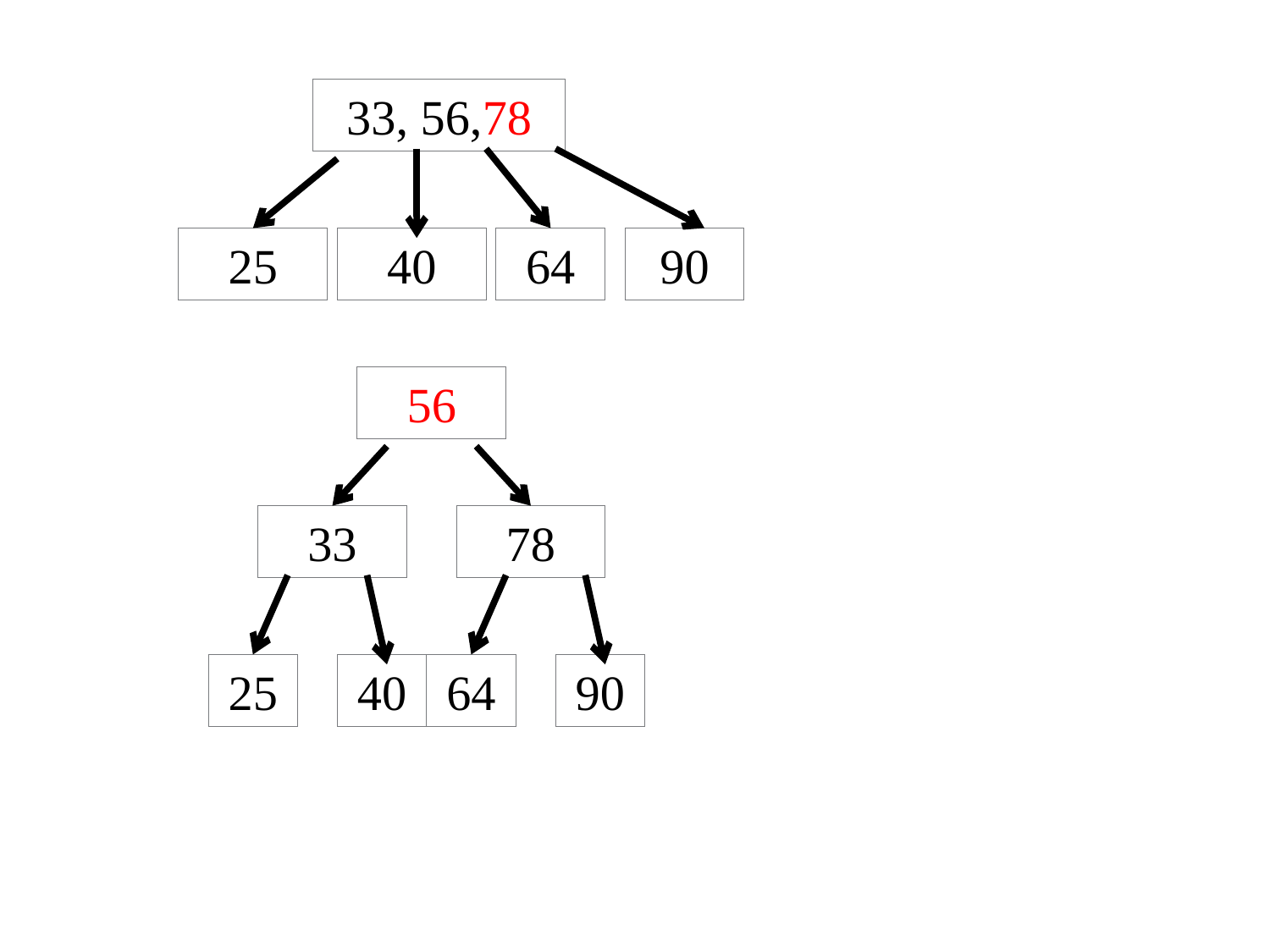

33, 56,78
25
40
64
90
56
33
78
25
40
64
90